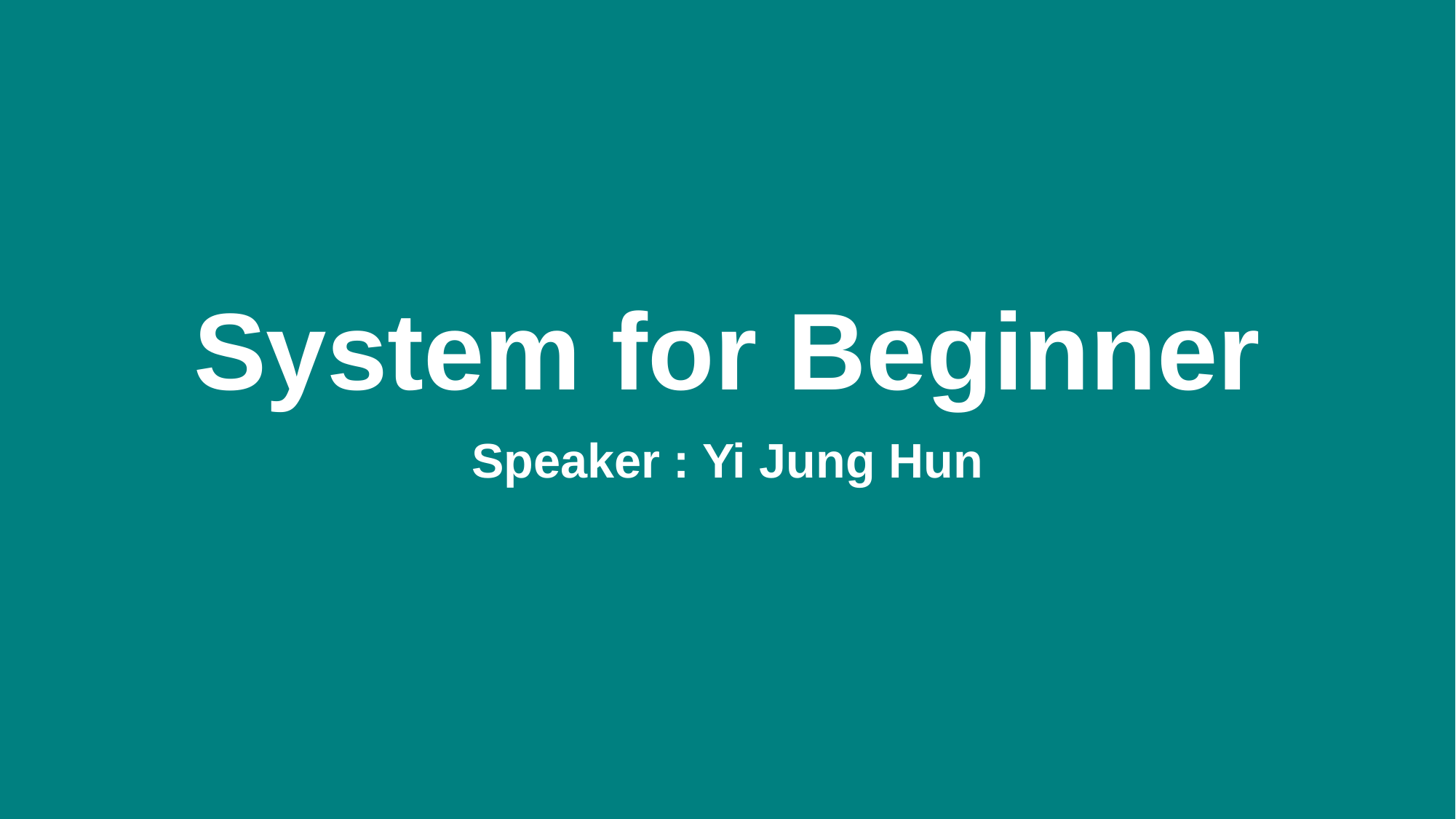

# System for Beginner
Speaker : Yi Jung Hun